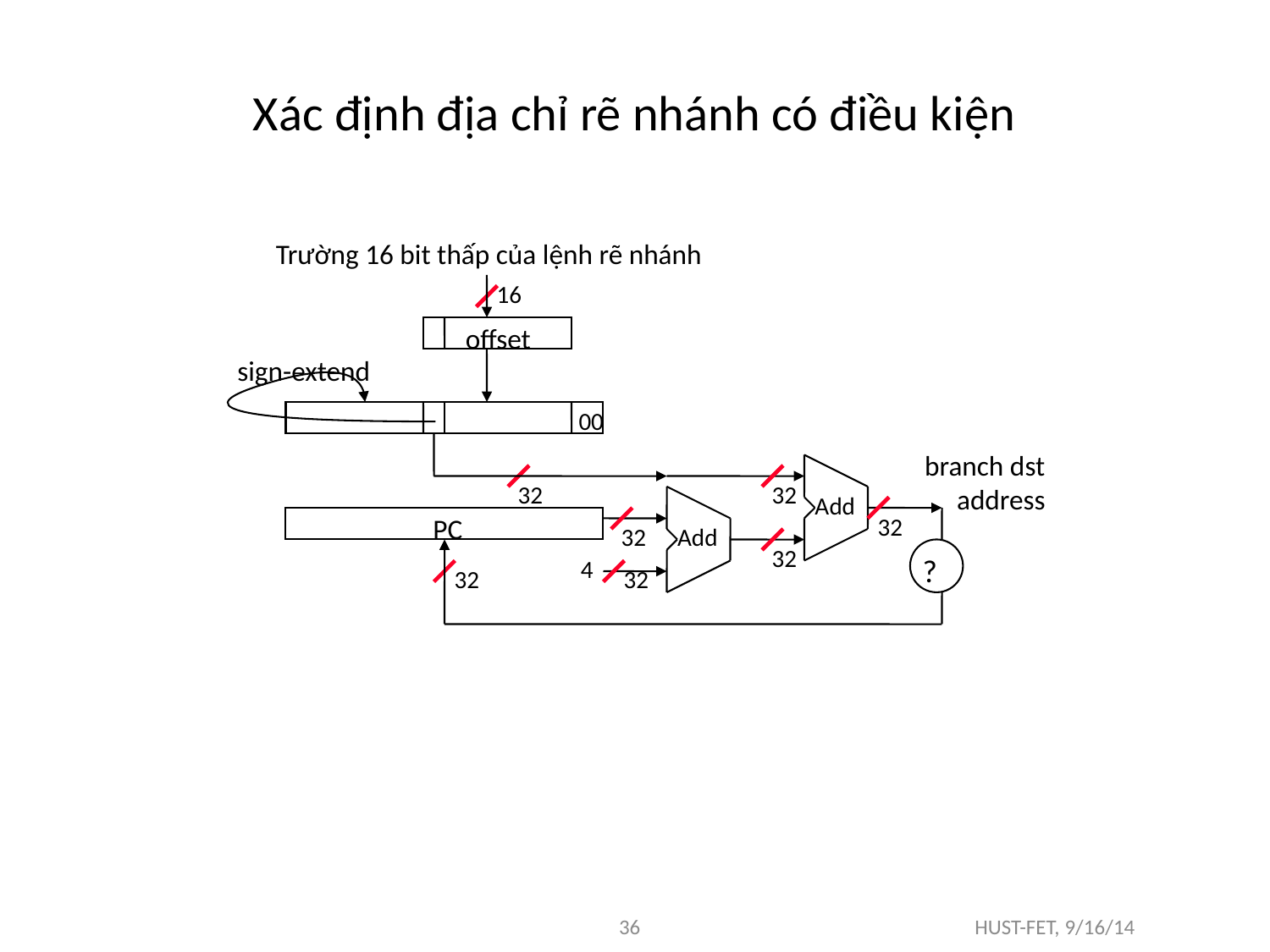

# Xác định địa chỉ rẽ nhánh có điều kiện
Trường 16 bit thấp của lệnh rẽ nhánh
16

offset
sign-extend

00

branch dst
address

32

32

Add

PC

32

32
Add

32

?
4

32

32

36

HUST-FET, 9/16/14